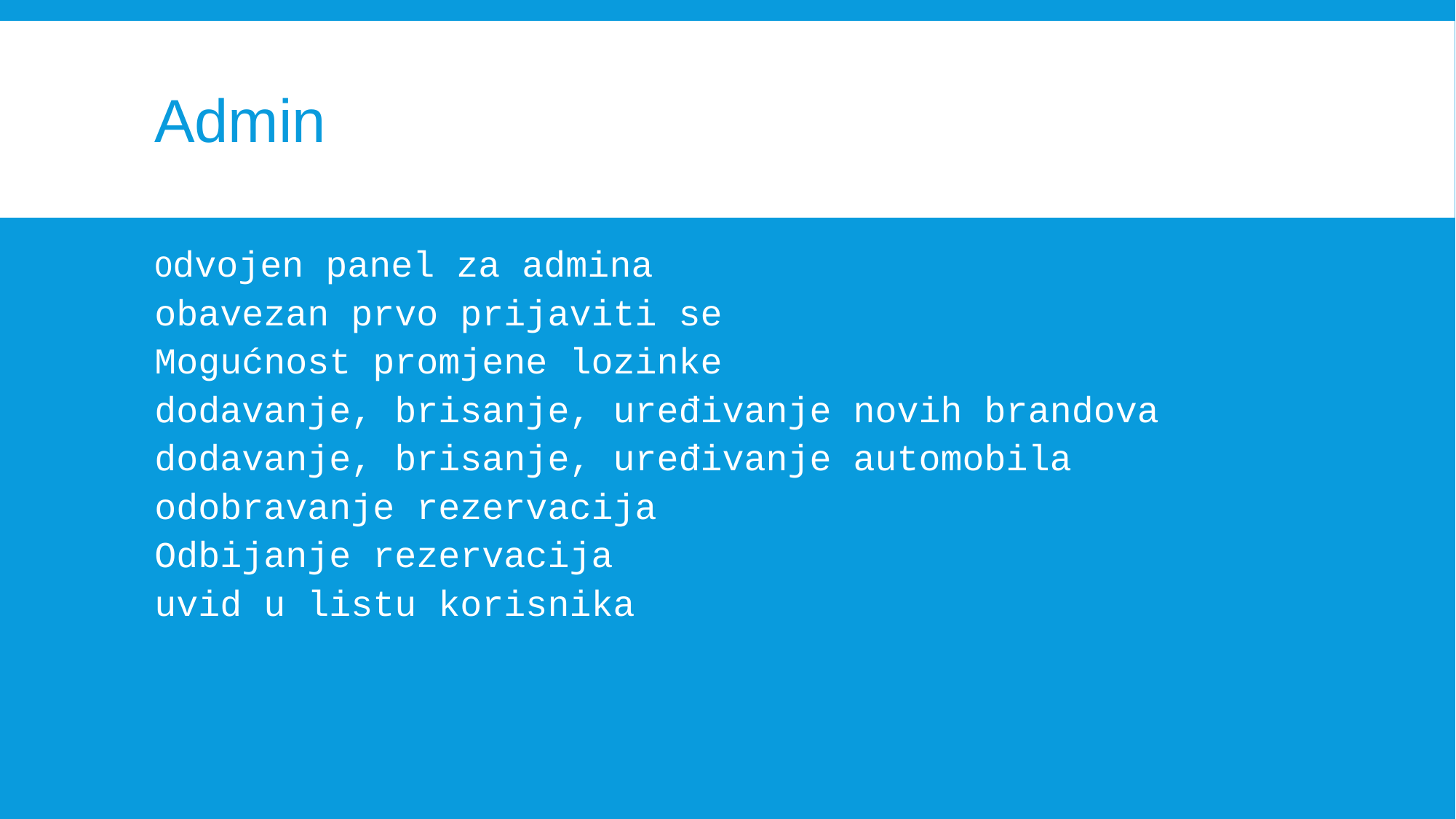

# Admin
Odvojen panel za admina
obavezan prvo prijaviti se
Mogućnost promjene lozinke
dodavanje, brisanje, uređivanje novih brandova
dodavanje, brisanje, uređivanje automobila
odobravanje rezervacija
Odbijanje rezervacija
uvid u listu korisnika